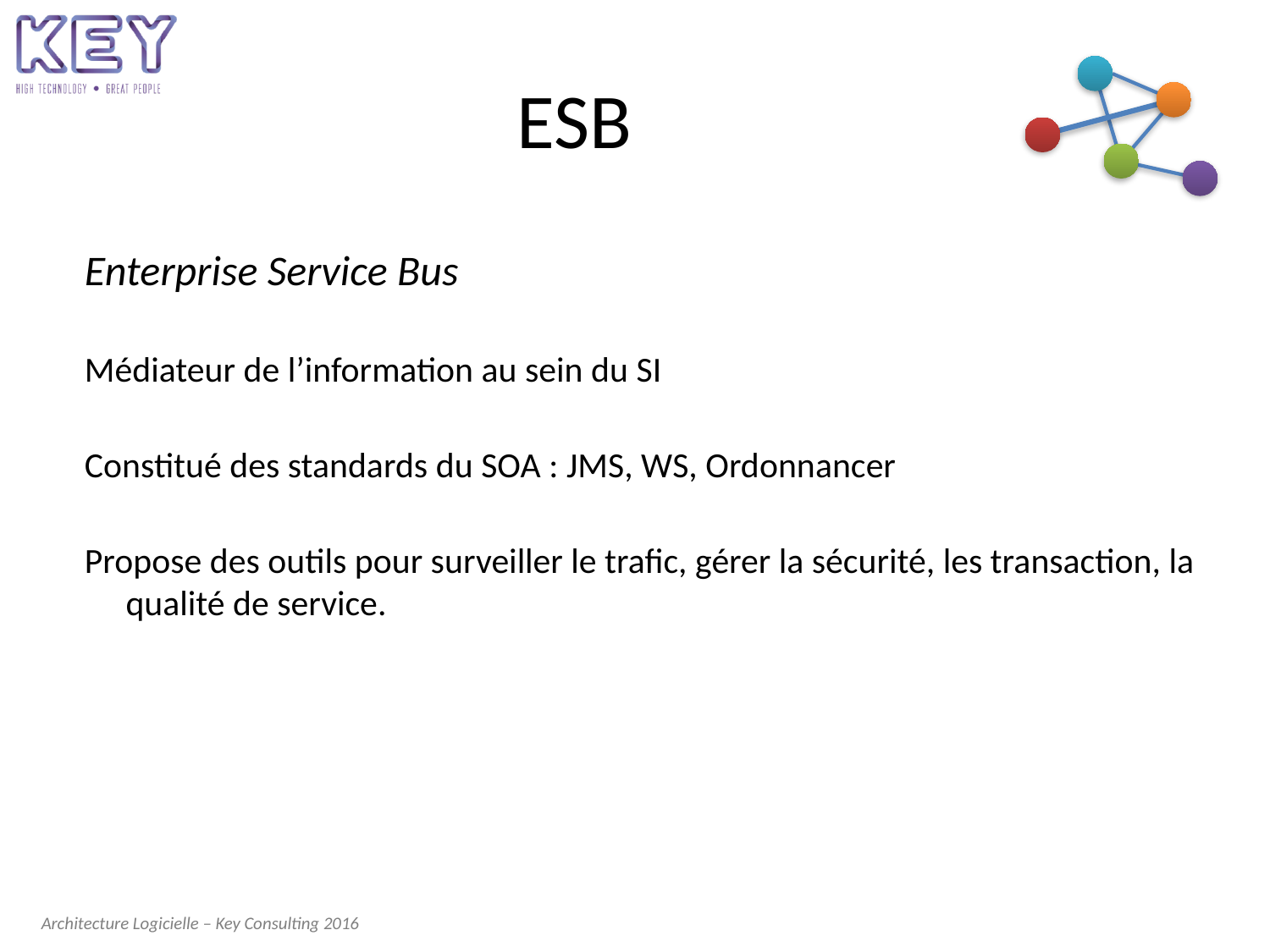

# ESB

Enterprise Service Bus

Médiateur de l’information au sein du SI

Constitué des standards du SOA : JMS, WS, Ordonnancer

Propose des outils pour surveiller le trafic, gérer la sécurité, les transaction, la qualité de service.

167